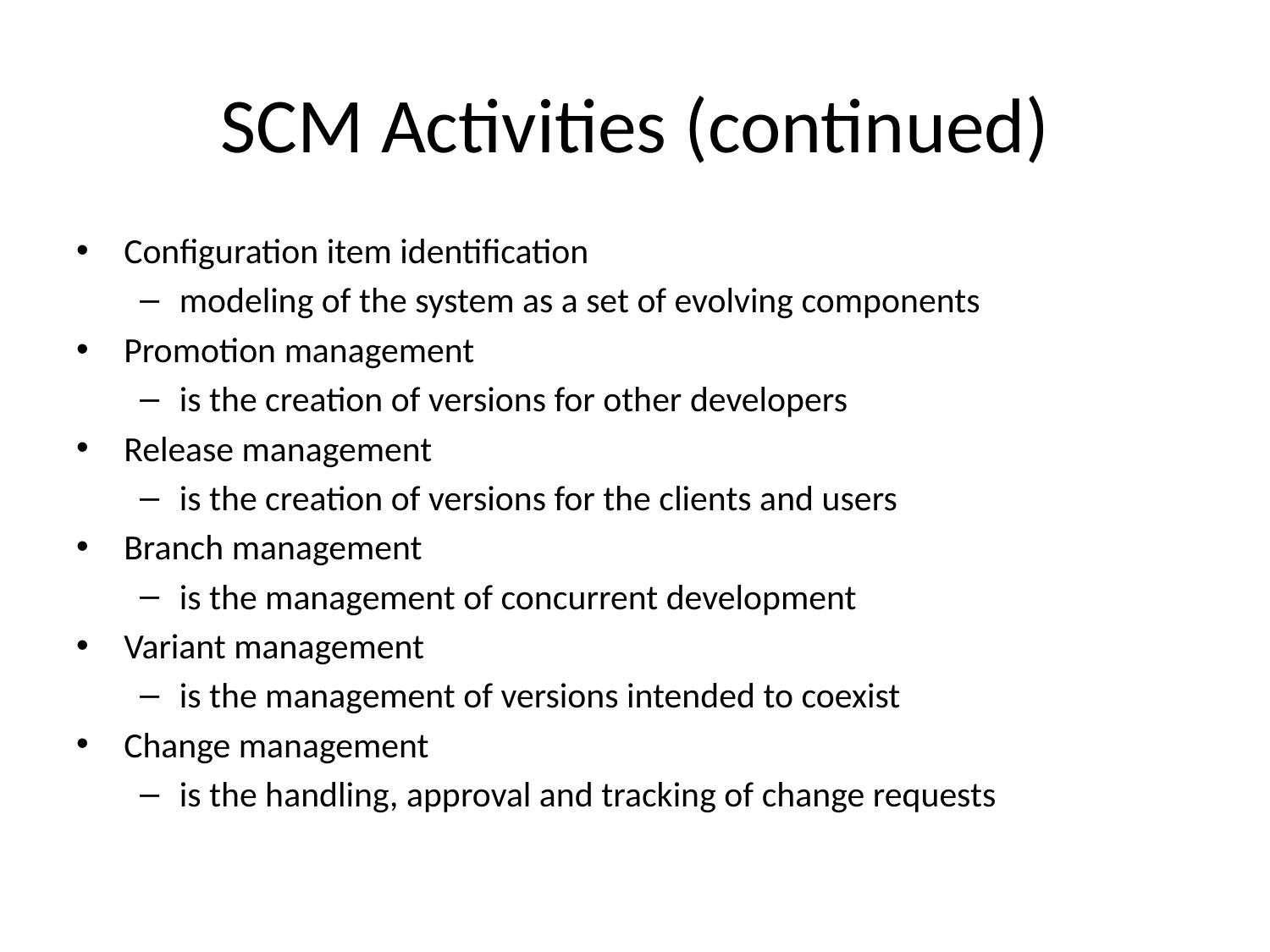

# SCM Activities (continued)
Configuration item identification
modeling of the system as a set of evolving components
Promotion management
is the creation of versions for other developers
Release management
is the creation of versions for the clients and users
Branch management
is the management of concurrent development
Variant management
is the management of versions intended to coexist
Change management
is the handling, approval and tracking of change requests